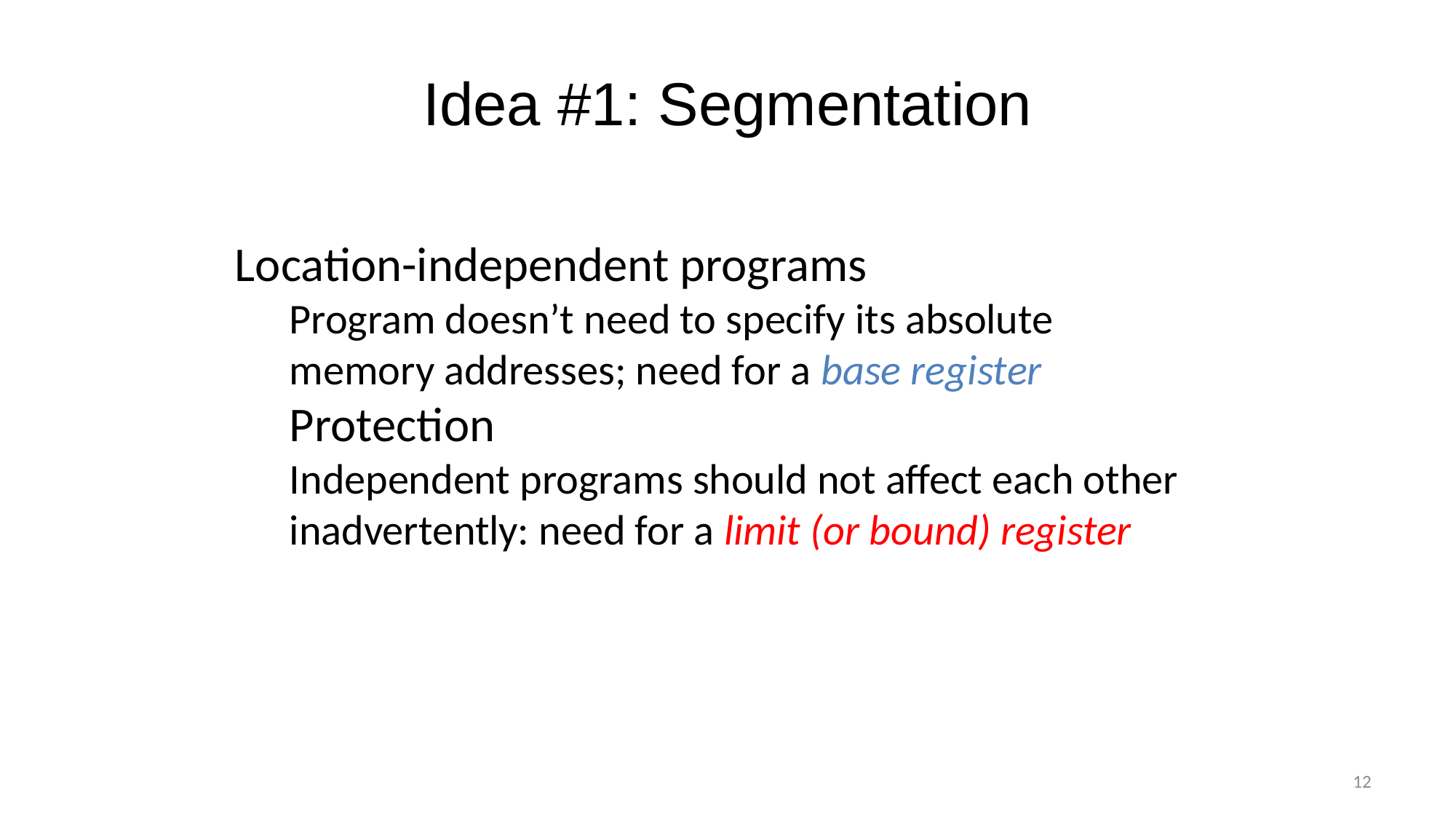

# Idea #1: Segmentation

Location-independent programs
Program doesn’t need to specify its absolute memory addresses; need for a base register
Protection
Independent programs should not affect each other inadvertently: need for a limit (or bound) register

12